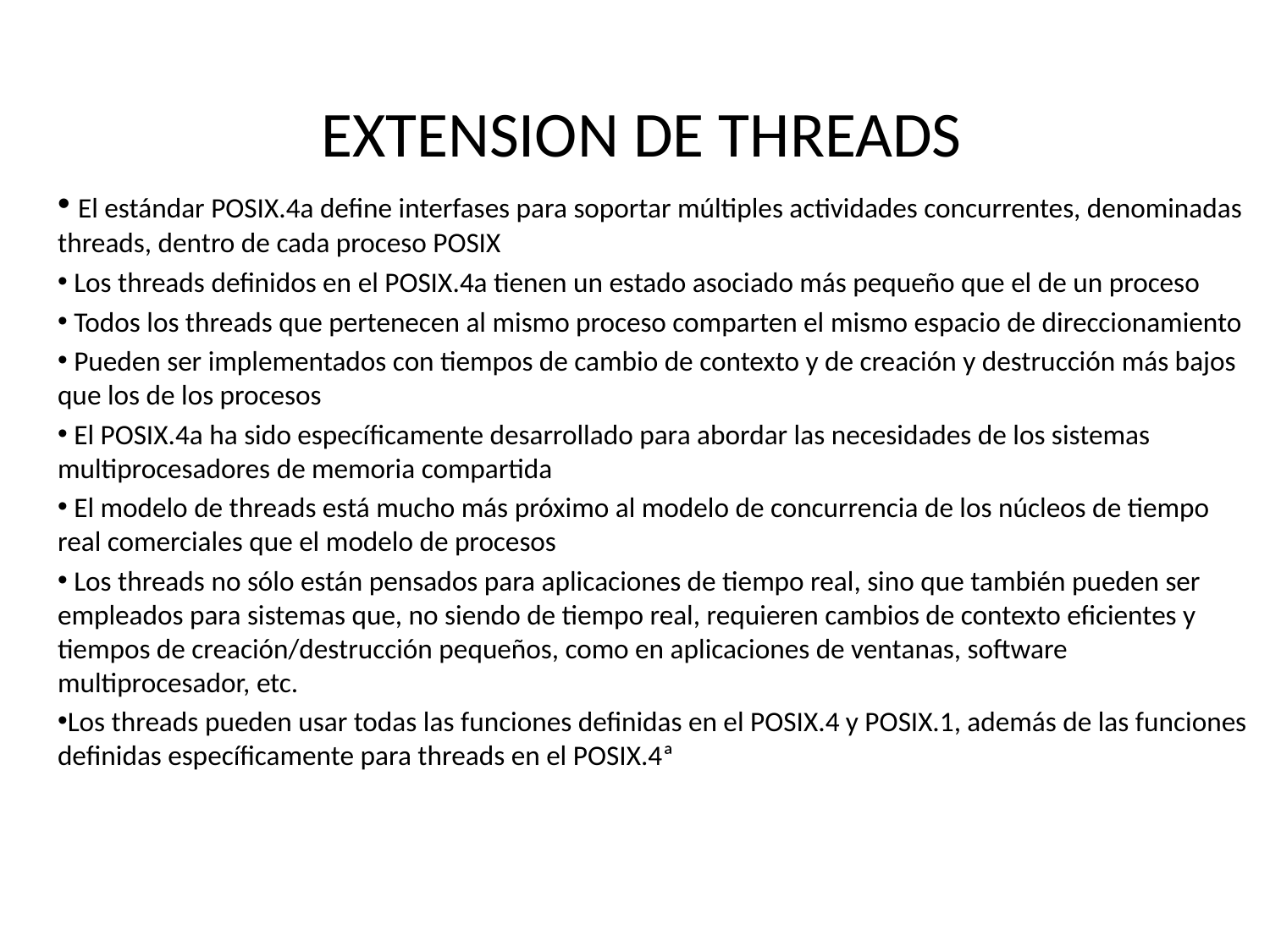

# EXTENSION DE THREADS
 El estándar POSIX.4a define interfases para soportar múltiples actividades concurrentes, denominadas threads, dentro de cada proceso POSIX
 Los threads definidos en el POSIX.4a tienen un estado asociado más pequeño que el de un proceso
 Todos los threads que pertenecen al mismo proceso comparten el mismo espacio de direccionamiento
 Pueden ser implementados con tiempos de cambio de contexto y de creación y destrucción más bajos que los de los procesos
 El POSIX.4a ha sido específicamente desarrollado para abordar las necesidades de los sistemas multiprocesadores de memoria compartida
 El modelo de threads está mucho más próximo al modelo de concurrencia de los núcleos de tiempo real comerciales que el modelo de procesos
 Los threads no sólo están pensados para aplicaciones de tiempo real, sino que también pueden ser empleados para sistemas que, no siendo de tiempo real, requieren cambios de contexto eficientes y tiempos de creación/destrucción pequeños, como en aplicaciones de ventanas, software multiprocesador, etc.
Los threads pueden usar todas las funciones definidas en el POSIX.4 y POSIX.1, además de las funciones definidas específicamente para threads en el POSIX.4ª